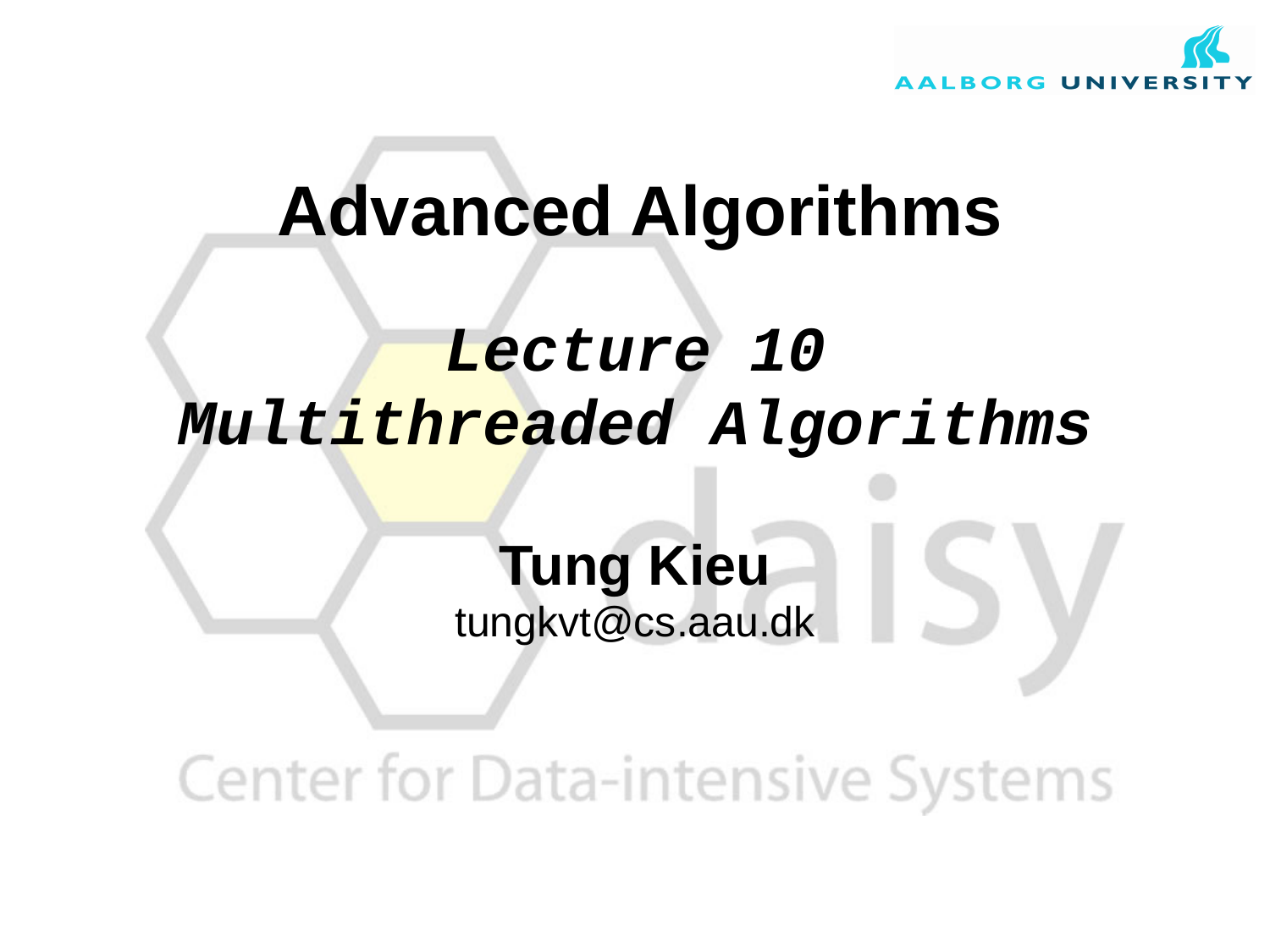

# Advanced Algorithms
Lecture 10
Multithreaded Algorithms

Tung Kieu
tungkvt@cs.aau.dk